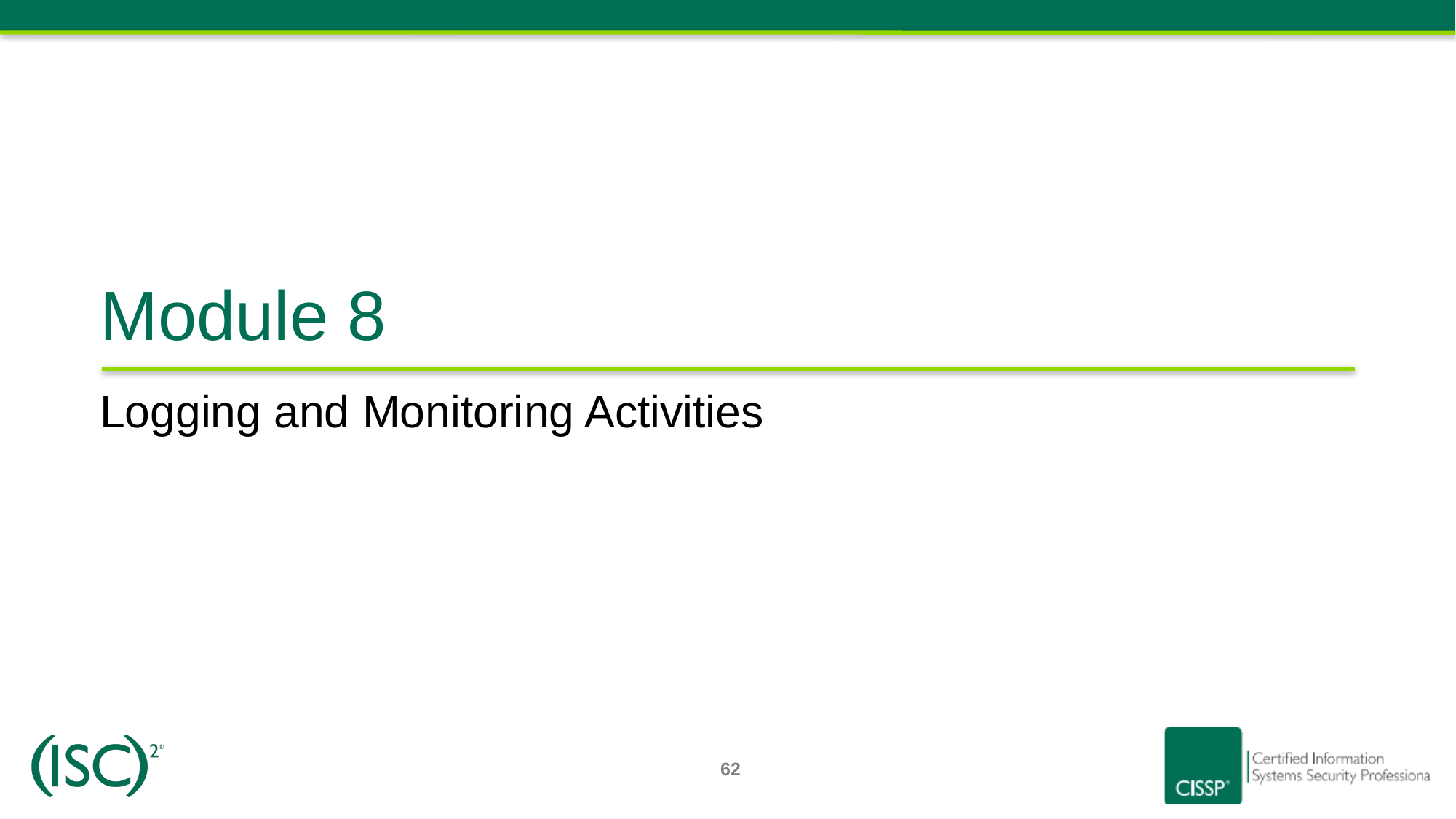

Module 8
# Logging and Monitoring Activities